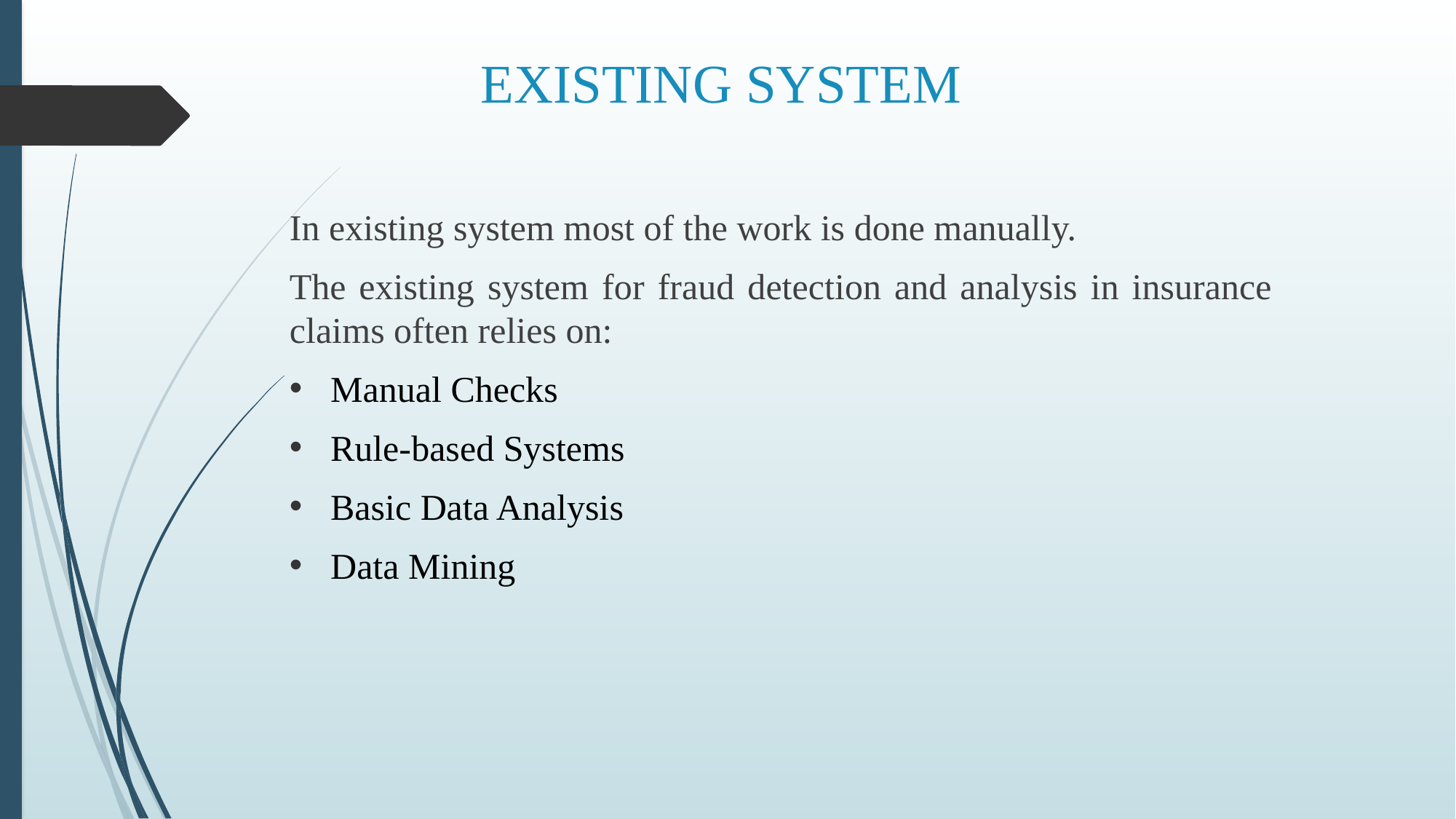

# EXISTING SYSTEM
In existing system most of the work is done manually.
The existing system for fraud detection and analysis in insurance claims often relies on:
Manual Checks
Rule-based Systems
Basic Data Analysis
Data Mining